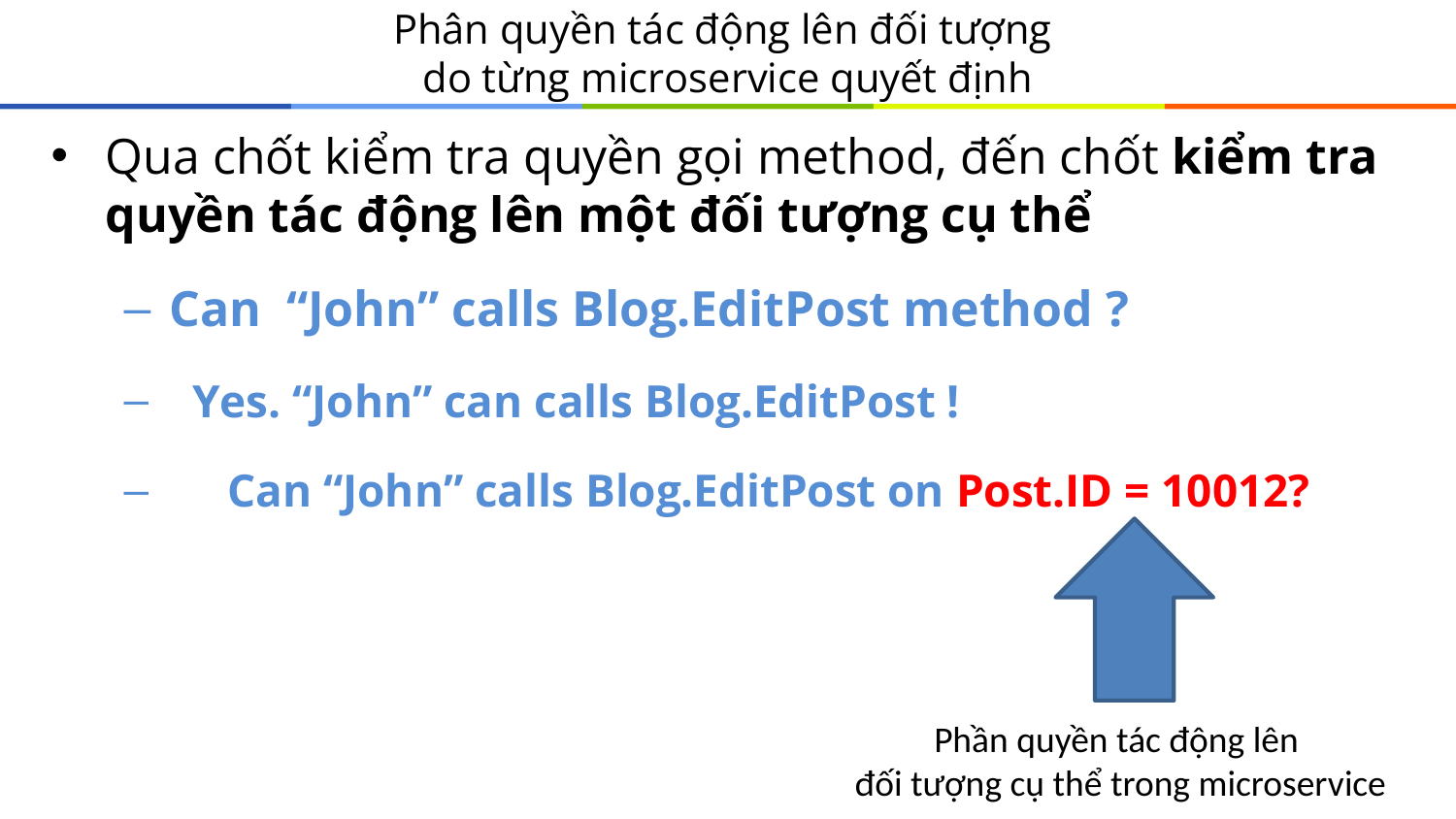

# Phân quyền tác động lên đối tượng do từng microservice quyết định
Qua chốt kiểm tra quyền gọi method, đến chốt kiểm tra quyền tác động lên một đối tượng cụ thể
Can  “John” calls Blog.EditPost method ?
  Yes. “John” can calls Blog.EditPost !
     Can “John” calls Blog.EditPost on Post.ID = 10012?

Phần quyền tác động lên
đối tượng cụ thể trong microservice